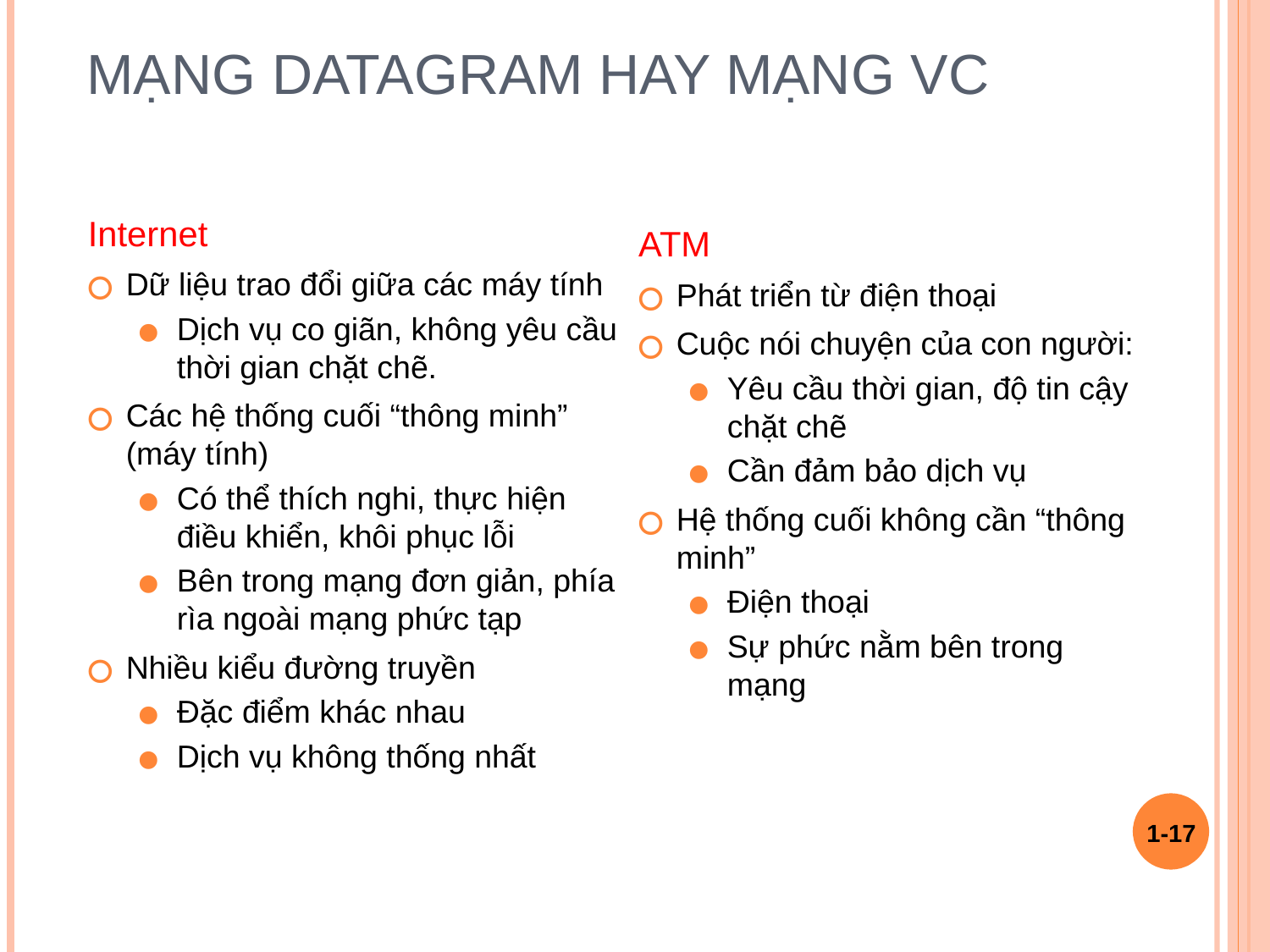

# Mạng datagram hay mạng VC
Internet
Dữ liệu trao đổi giữa các máy tính
Dịch vụ co giãn, không yêu cầu thời gian chặt chẽ.
Các hệ thống cuối “thông minh” (máy tính)
Có thể thích nghi, thực hiện điều khiển, khôi phục lỗi
Bên trong mạng đơn giản, phía rìa ngoài mạng phức tạp
Nhiều kiểu đường truyền
Đặc điểm khác nhau
Dịch vụ không thống nhất
ATM
Phát triển từ điện thoại
Cuộc nói chuyện của con người:
Yêu cầu thời gian, độ tin cậy chặt chẽ
Cần đảm bảo dịch vụ
Hệ thống cuối không cần “thông minh”
Điện thoại
Sự phức nằm bên trong mạng
1-17